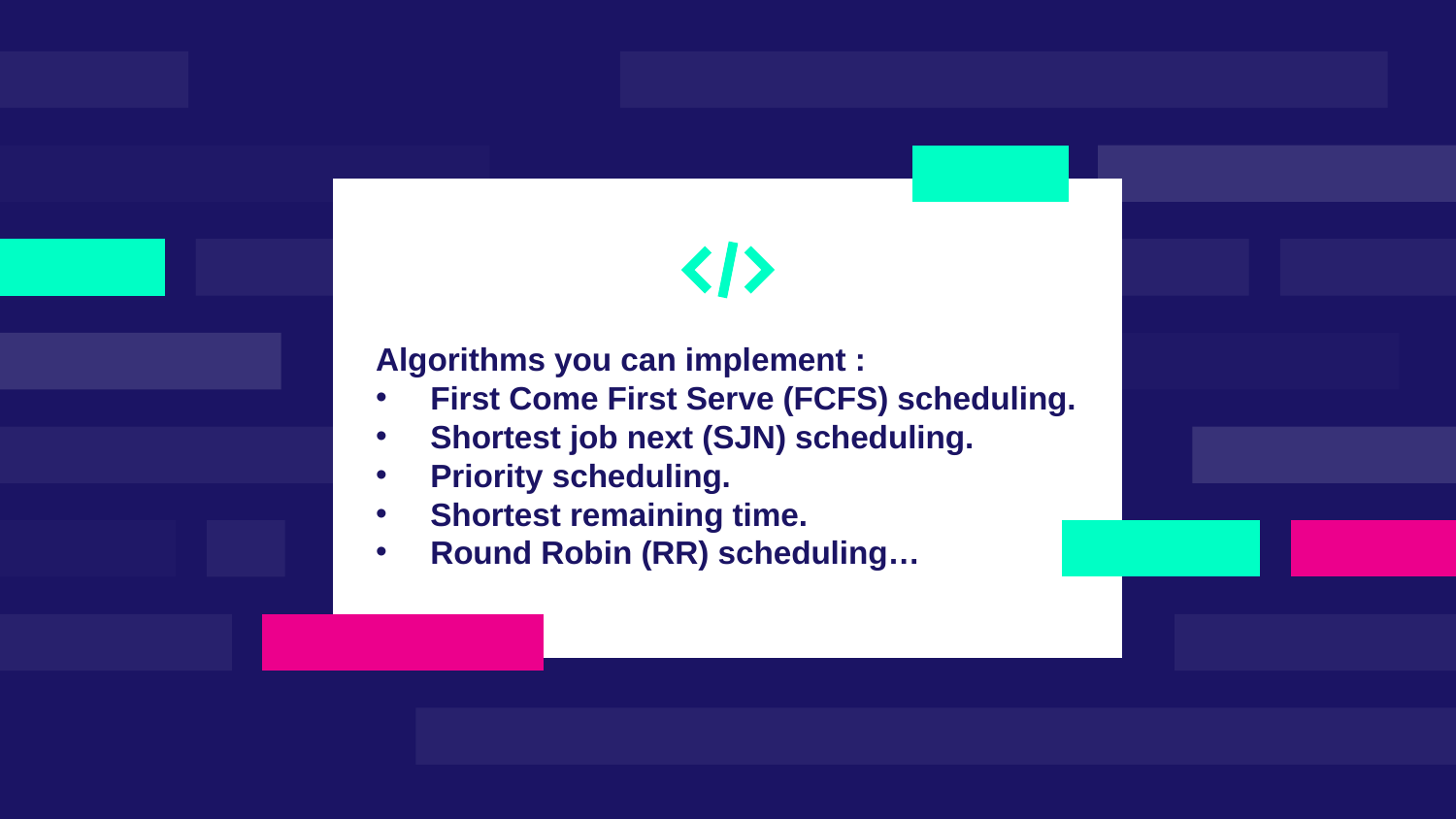

Algorithms you can implement :
First Come First Serve (FCFS) scheduling.
Shortest job next (SJN) scheduling.
Priority scheduling.
Shortest remaining time.
Round Robin (RR) scheduling…